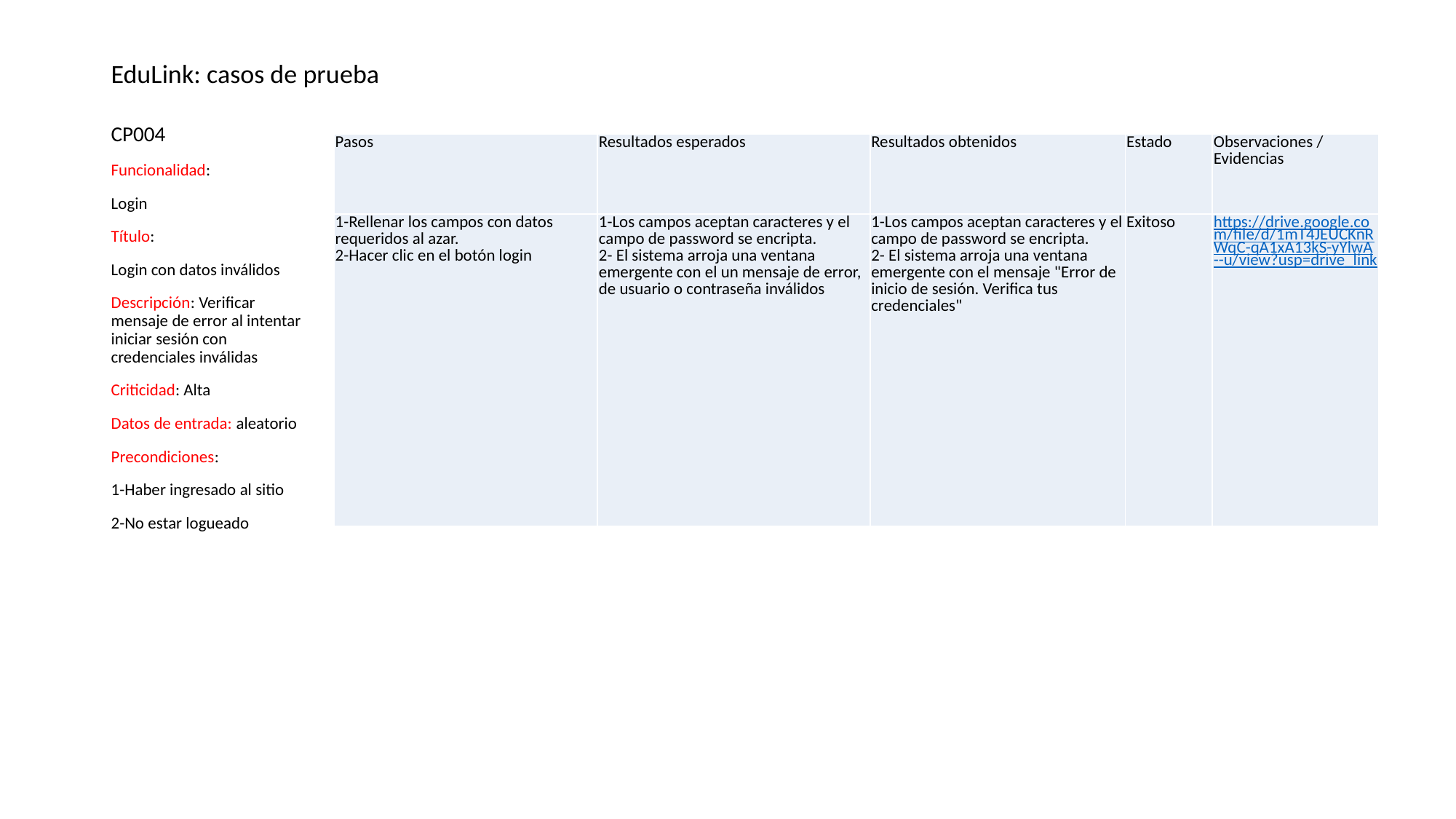

# EduLink: casos de prueba
CP004
Funcionalidad:
Login
Título:
Login con datos inválidos
Descripción: Verificar mensaje de error al intentar iniciar sesión con credenciales inválidas
Criticidad: Alta
Datos de entrada: aleatorio
Precondiciones:
1-Haber ingresado al sitio
2-No estar logueado

| Pasos | Resultados esperados | Resultados obtenidos | Estado | Observaciones / Evidencias |
| --- | --- | --- | --- | --- |
| 1-Rellenar los campos con datos requeridos al azar. 2-Hacer clic en el botón login | 1-Los campos aceptan caracteres y el campo de password se encripta. 2- El sistema arroja una ventana emergente con el un mensaje de error, de usuario o contraseña inválidos | 1-Los campos aceptan caracteres y el campo de password se encripta. 2- El sistema arroja una ventana emergente con el mensaje "Error de inicio de sesión. Verifica tus credenciales" | Exitoso | https://drive.google.com/file/d/1mT4JEUCKnRWqC-qA1xA13kS-yYlwA--u/view?usp=drive\_link |